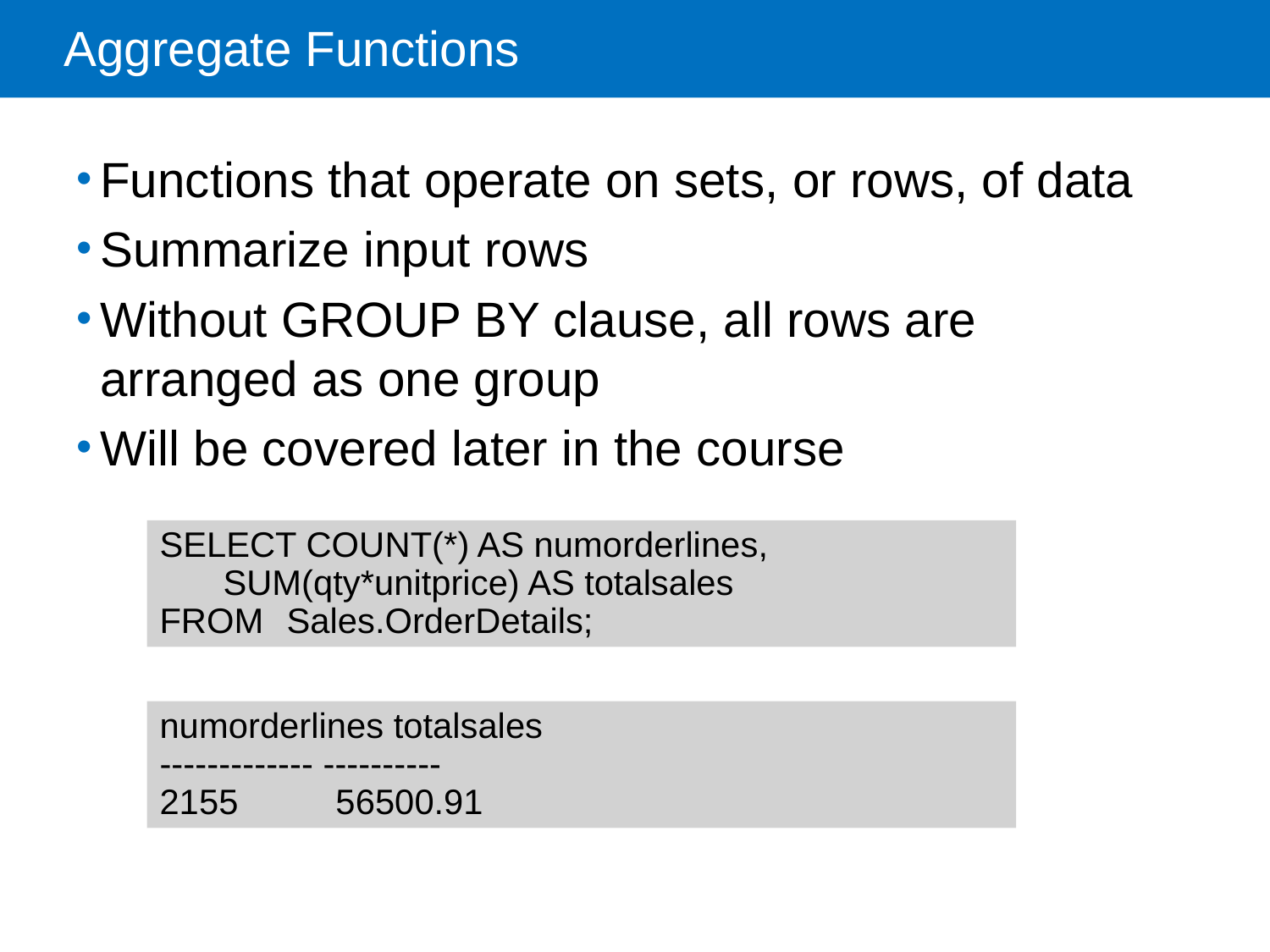

# Aggregate Functions
Functions that operate on sets, or rows, of data
Summarize input rows
Without GROUP BY clause, all rows are arranged as one group
Will be covered later in the course
SELECT COUNT(*) AS numorderlines, 			SUM(qty*unitprice) AS totalsales
FROM	Sales.OrderDetails;
numorderlines totalsales
------------- ----------
2155          56500.91